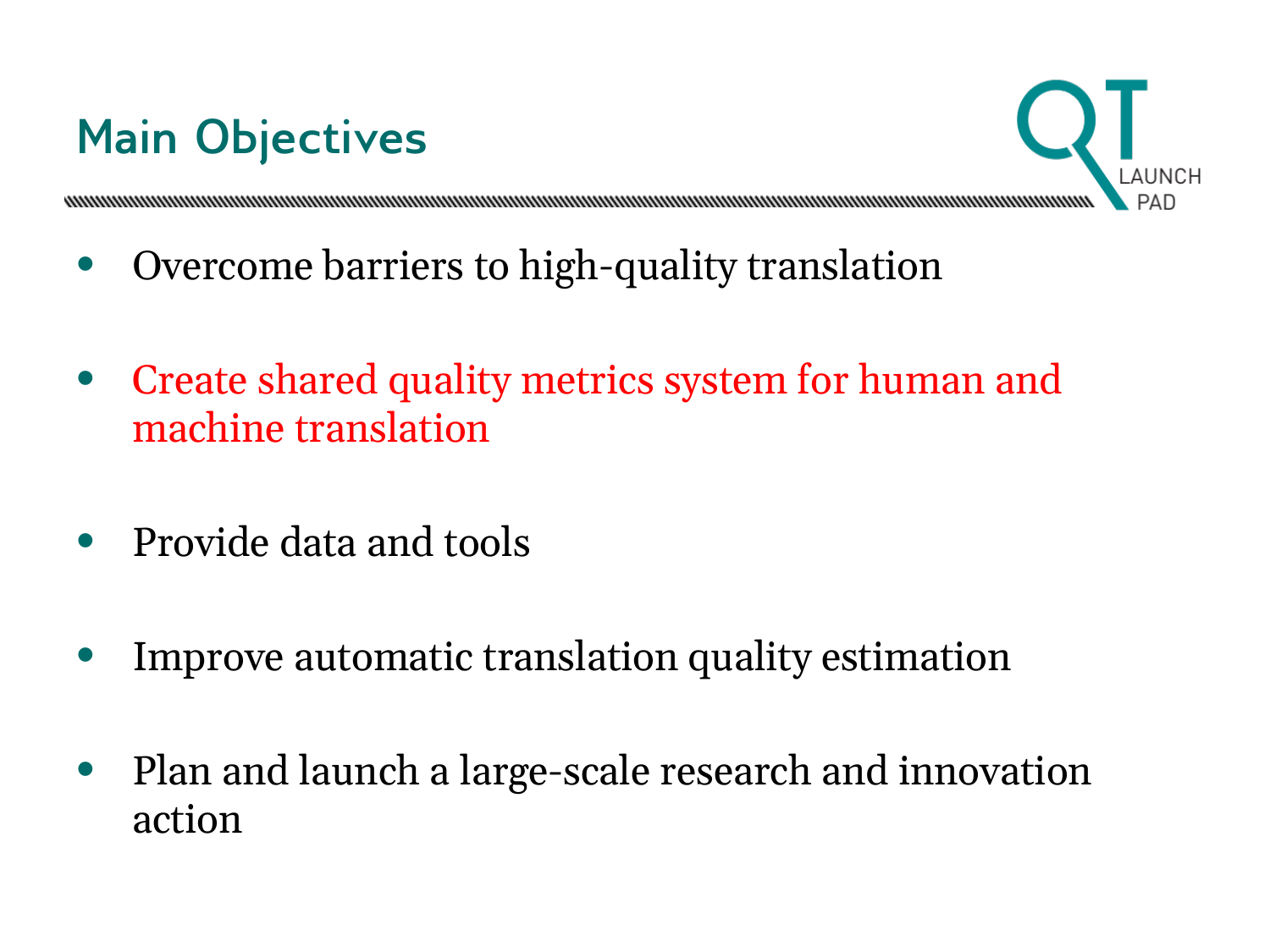

# Main Objectives
Overcome barriers to high-quality translation

Create shared quality metrics system for human and machine translation

Provide data and tools

Improve automatic translation quality estimation

Plan and launch a large-scale research and innovation action